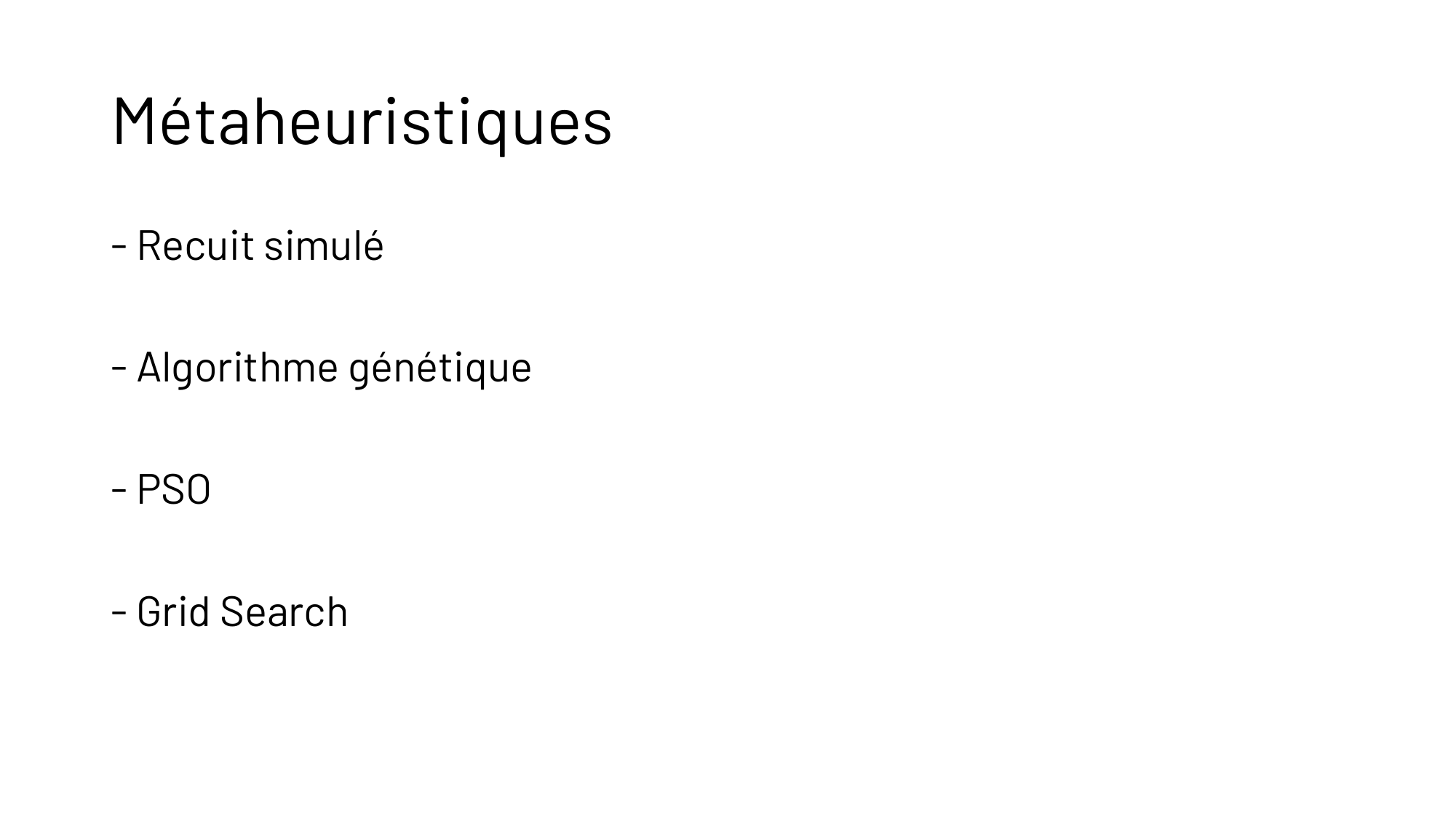

# Métaheuristiques
- Recuit simulé

- Algorithme génétique

- PSO

- Grid Search